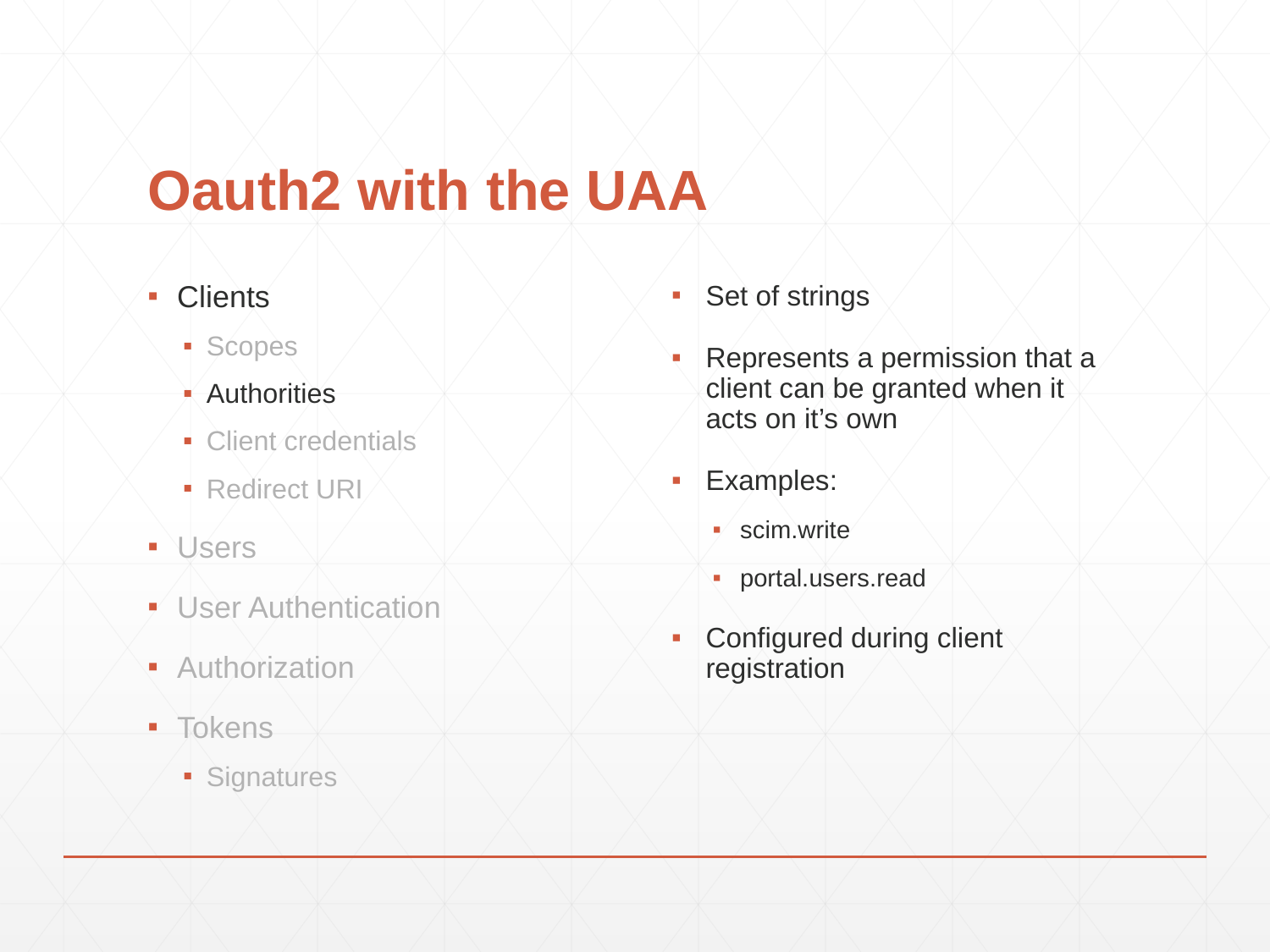

# Oauth2 with the UAA
Clients
Scopes
Authorities
Client credentials
Redirect URI
Users
User Authentication
Authorization
Tokens
Signatures
Set of strings
Represents a permission that a client can be granted when it acts on it’s own
Examples:
scim.write
portal.users.read
Configured during client registration